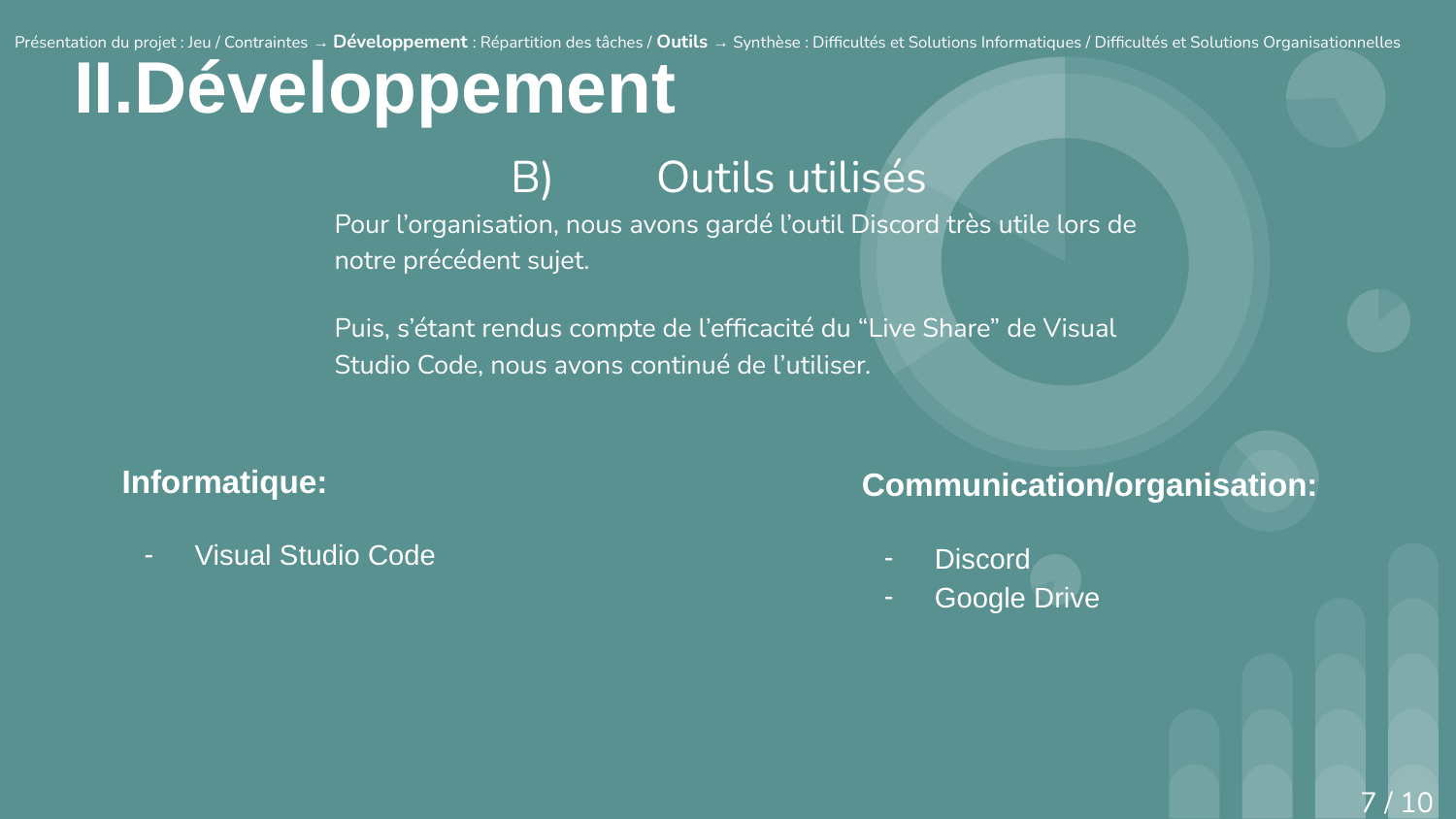

# II.Développement
Présentation du projet : Jeu / Contraintes → Développement : Répartition des tâches / Outils → Synthèse : Difficultés et Solutions Informatiques / Difficultés et Solutions Organisationnelles
B)	Outils utilisés
Pour l’organisation, nous avons gardé l’outil Discord très utile lors de notre précédent sujet.
Puis, s’étant rendus compte de l’efficacité du “Live Share” de Visual Studio Code, nous avons continué de l’utiliser.

Informatique:
Visual Studio Code

Communication/organisation:
Discord
Google Drive
7 / 10